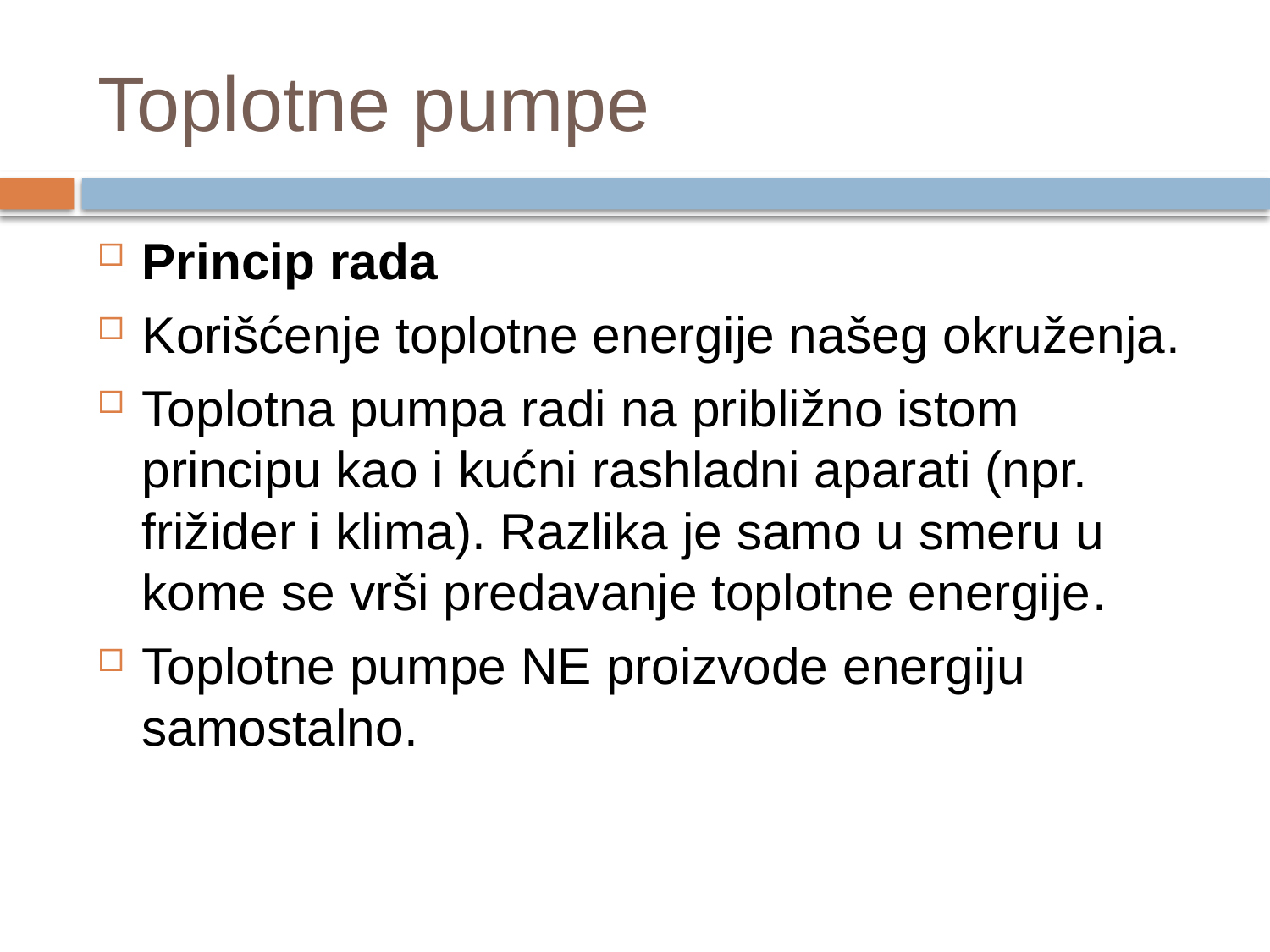

# Toplotne pumpe
Princip rada
Korišćenje toplotne energije našeg okruženja.
Toplotna pumpa radi na približno istom principu kao i kućni rashladni aparati (npr. frižider i klima). Razlika je samo u smeru u kome se vrši predavanje toplotne energije.
Toplotne pumpe NE proizvode energiju samostalno.